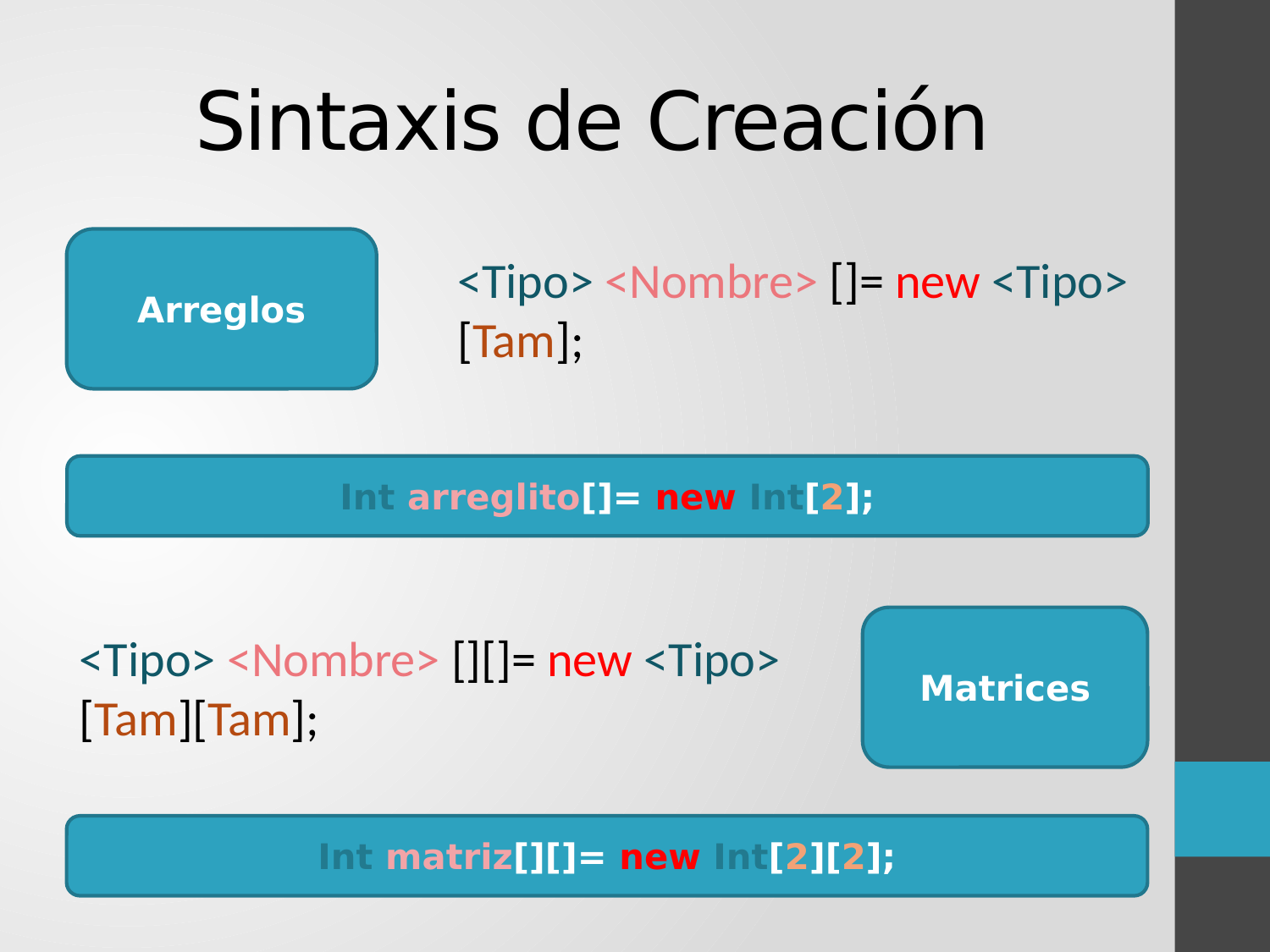

# Sintaxis de Creación
Arreglos
<Tipo> <Nombre> []= new <Tipo> [Tam];
Int arreglito[]= new Int[2];
Matrices
<Tipo> <Nombre> [][]= new <Tipo> [Tam][Tam];
Int matriz[][]= new Int[2][2];